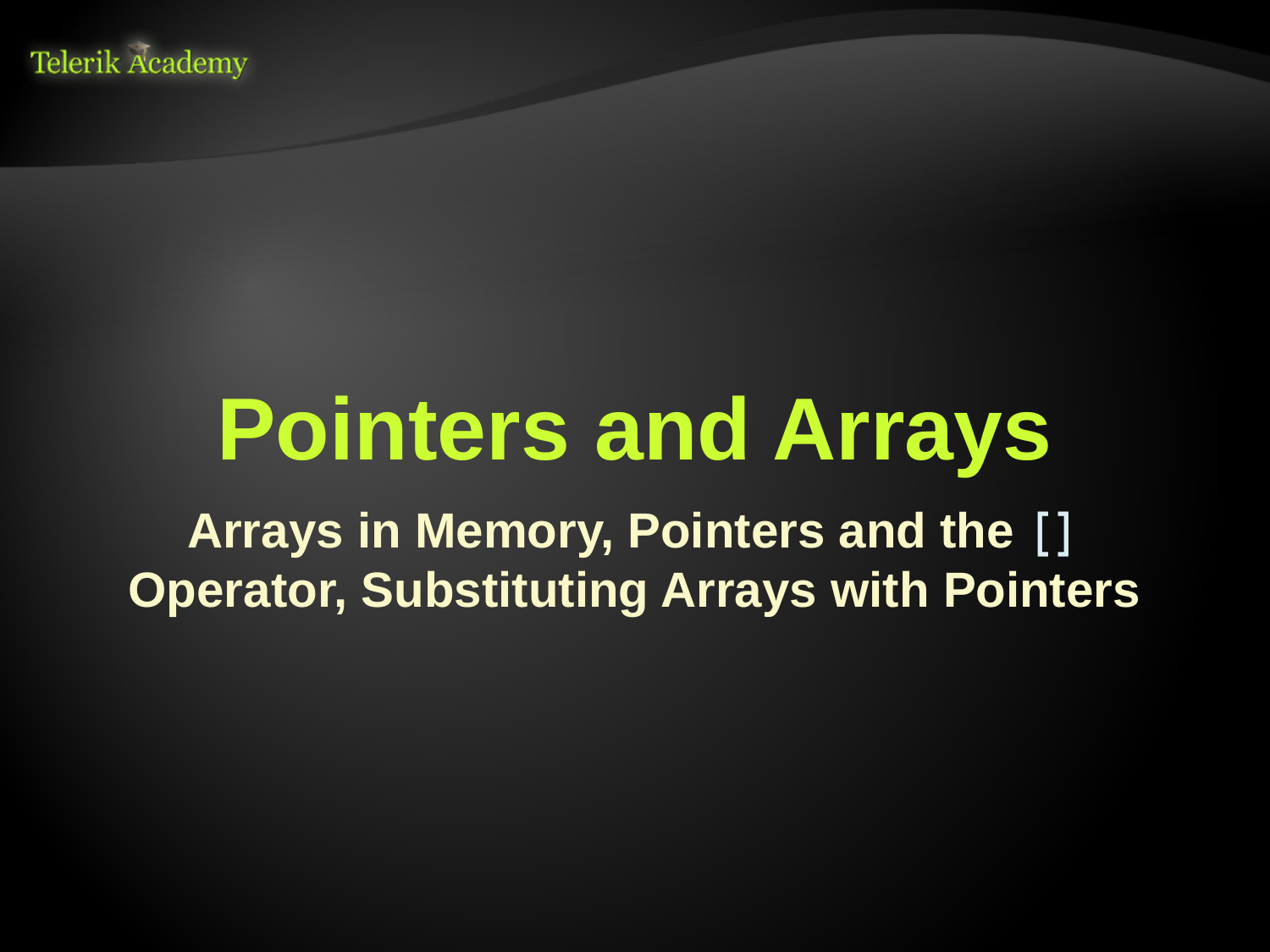

# Pointers and Arrays
Arrays in Memory, Pointers and the [] Operator, Substituting Arrays with Pointers